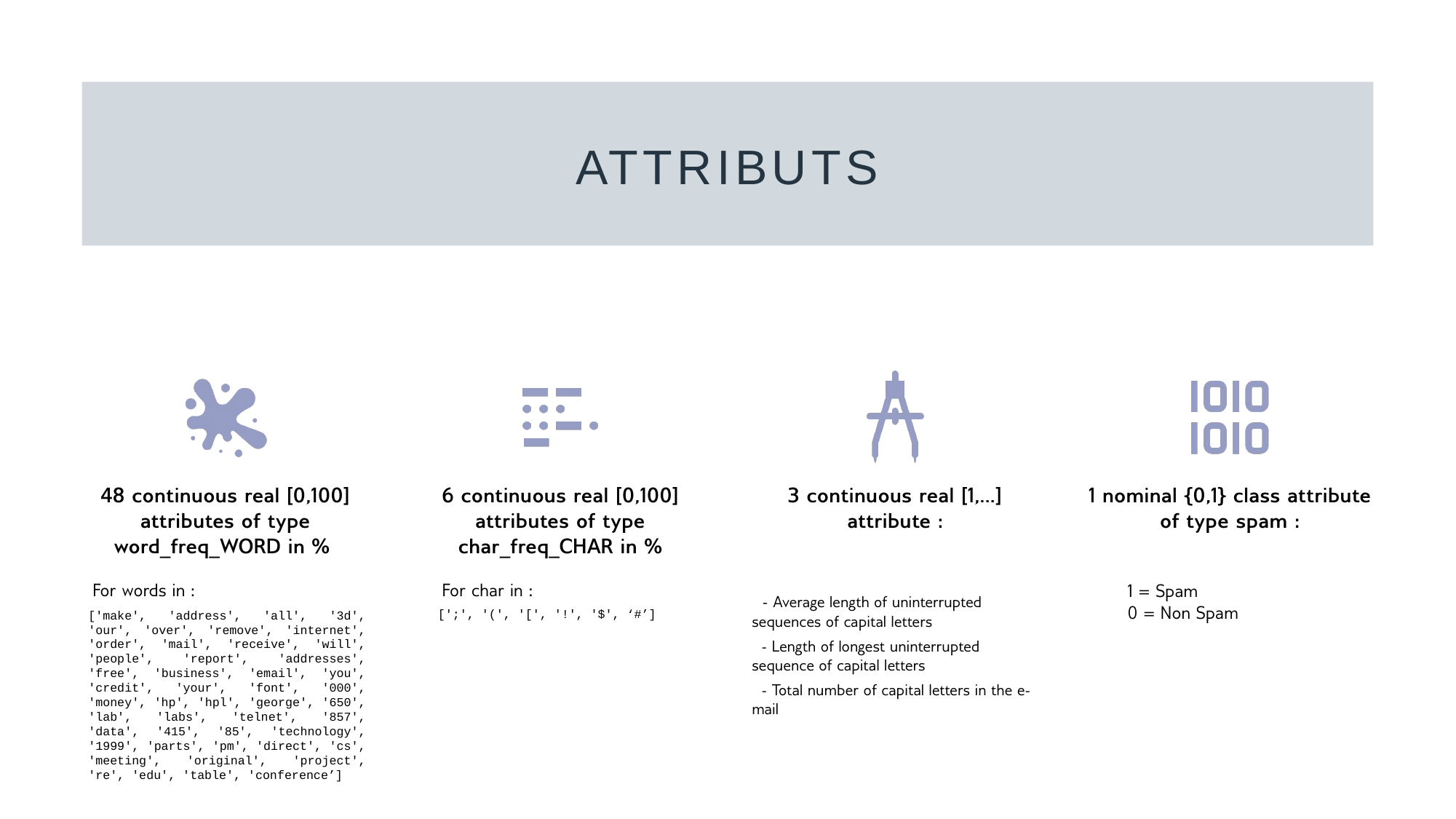

# Attributs
48 continuous real [0,100] attributes of type word_freq_WORD in %
6 continuous real [0,100] attributes of type char_freq_CHAR in %
3 continuous real [1,...] attribute :
  - Average length of uninterrupted sequences of capital letters
  - Length of longest uninterrupted sequence of capital letters
  - Total number of capital letters in the e-mail
1 nominal {0,1} class attribute of type spam :
For char in :
For words in :
1 = Spam
0 = Non Spam
[';', '(', '[', '!', '$', ‘#’]
['make', 'address', 'all', '3d', 'our', 'over', 'remove', 'internet', 'order', 'mail', 'receive', 'will', 'people', 'report', 'addresses', 'free', 'business', 'email', 'you', 'credit', 'your', 'font', '000', 'money', 'hp', 'hpl', 'george', '650', 'lab', 'labs', 'telnet', '857', 'data', '415', '85', 'technology', '1999', 'parts', 'pm', 'direct', 'cs', 'meeting', 'original', 'project', 're', 'edu', 'table', 'conference’]